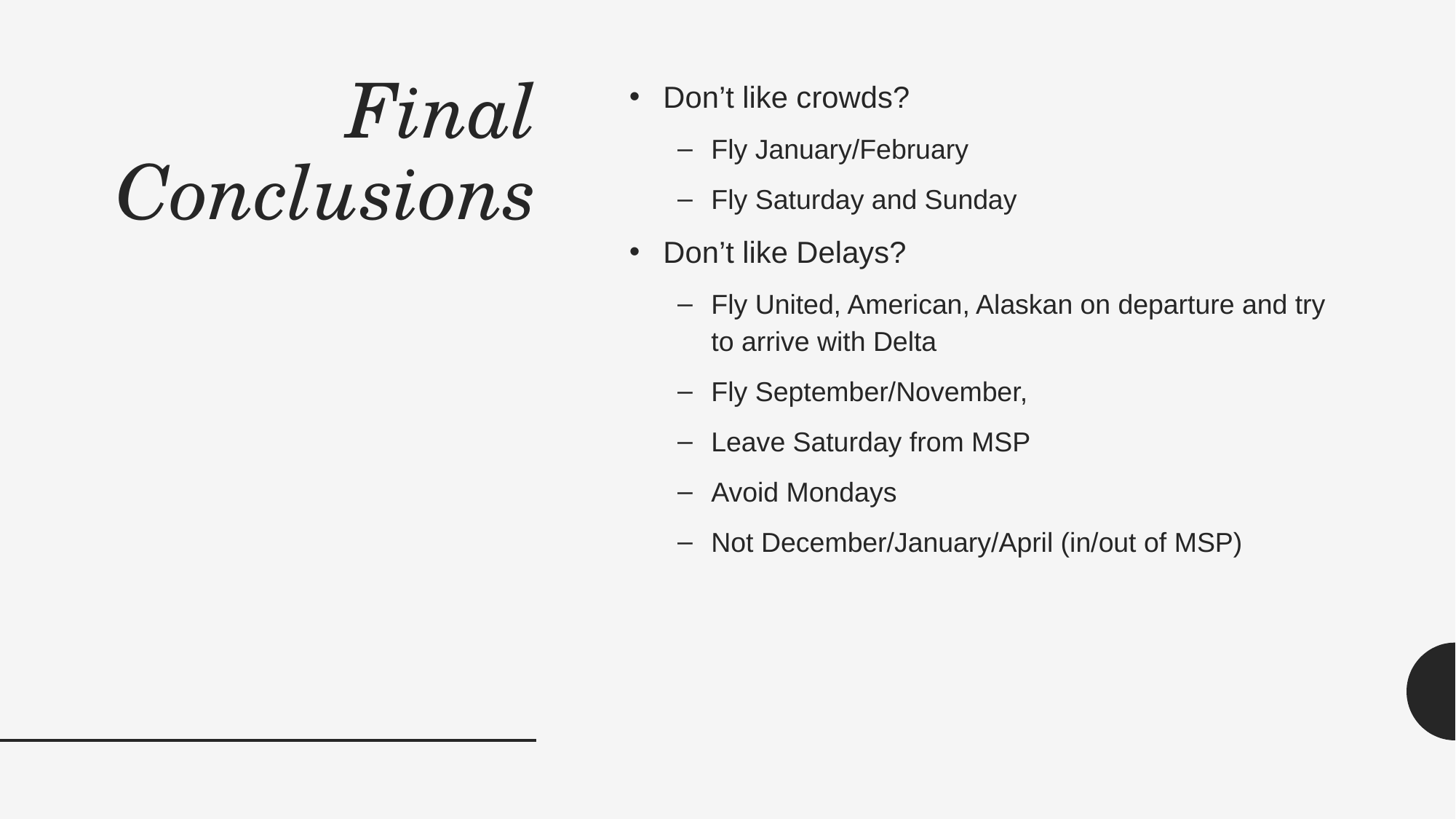

# Final Conclusions
Don’t like crowds?
Fly January/February
Fly Saturday and Sunday
Don’t like Delays?
Fly United, American, Alaskan on departure and try to arrive with Delta
Fly September/November,
Leave Saturday from MSP
Avoid Mondays
Not December/January/April (in/out of MSP)